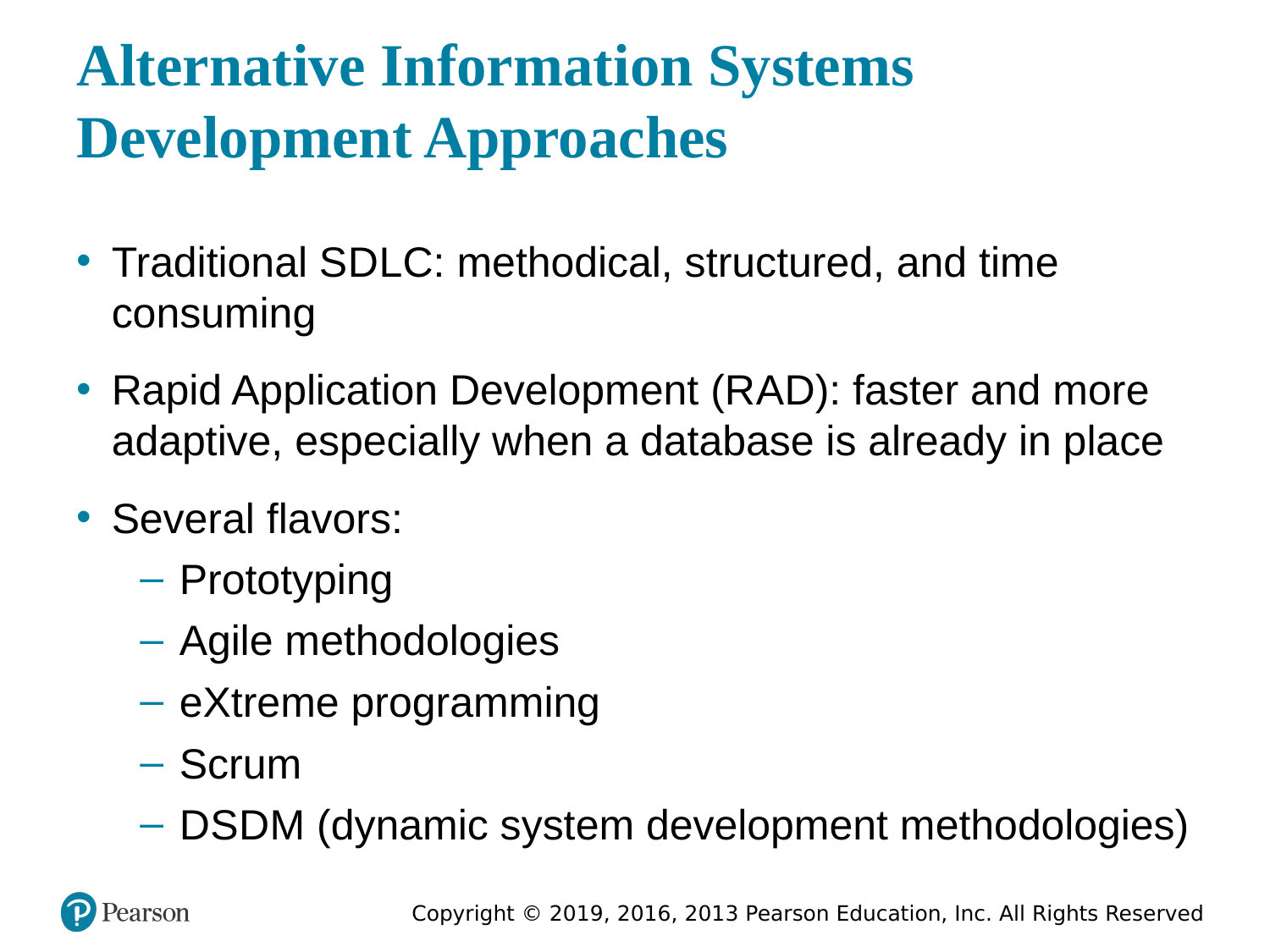

# Alternative Information Systems Development Approaches
Traditional S D L C: methodical, structured, and time consuming
Rapid Application Development (R A D): faster and more adaptive, especially when a database is already in place
Several flavors:
Prototyping
Agile methodologies
eXtreme programming
Scrum
D S D M (dynamic system development methodologies)